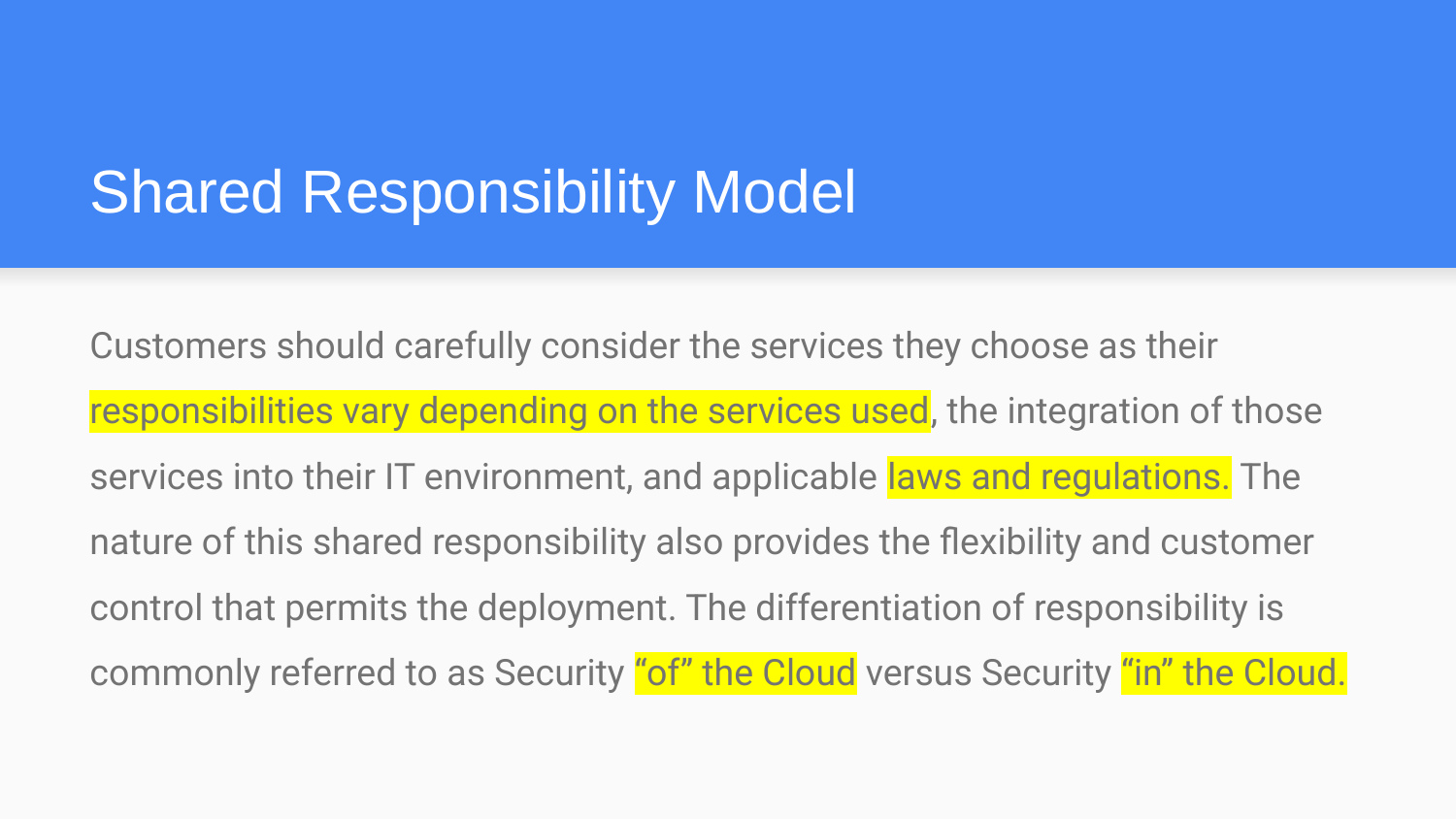

# Shared Responsibility Model
Customers should carefully consider the services they choose as their responsibilities vary depending on the services used, the integration of those services into their IT environment, and applicable laws and regulations. The nature of this shared responsibility also provides the flexibility and customer control that permits the deployment. The differentiation of responsibility is commonly referred to as Security “of” the Cloud versus Security “in” the Cloud.